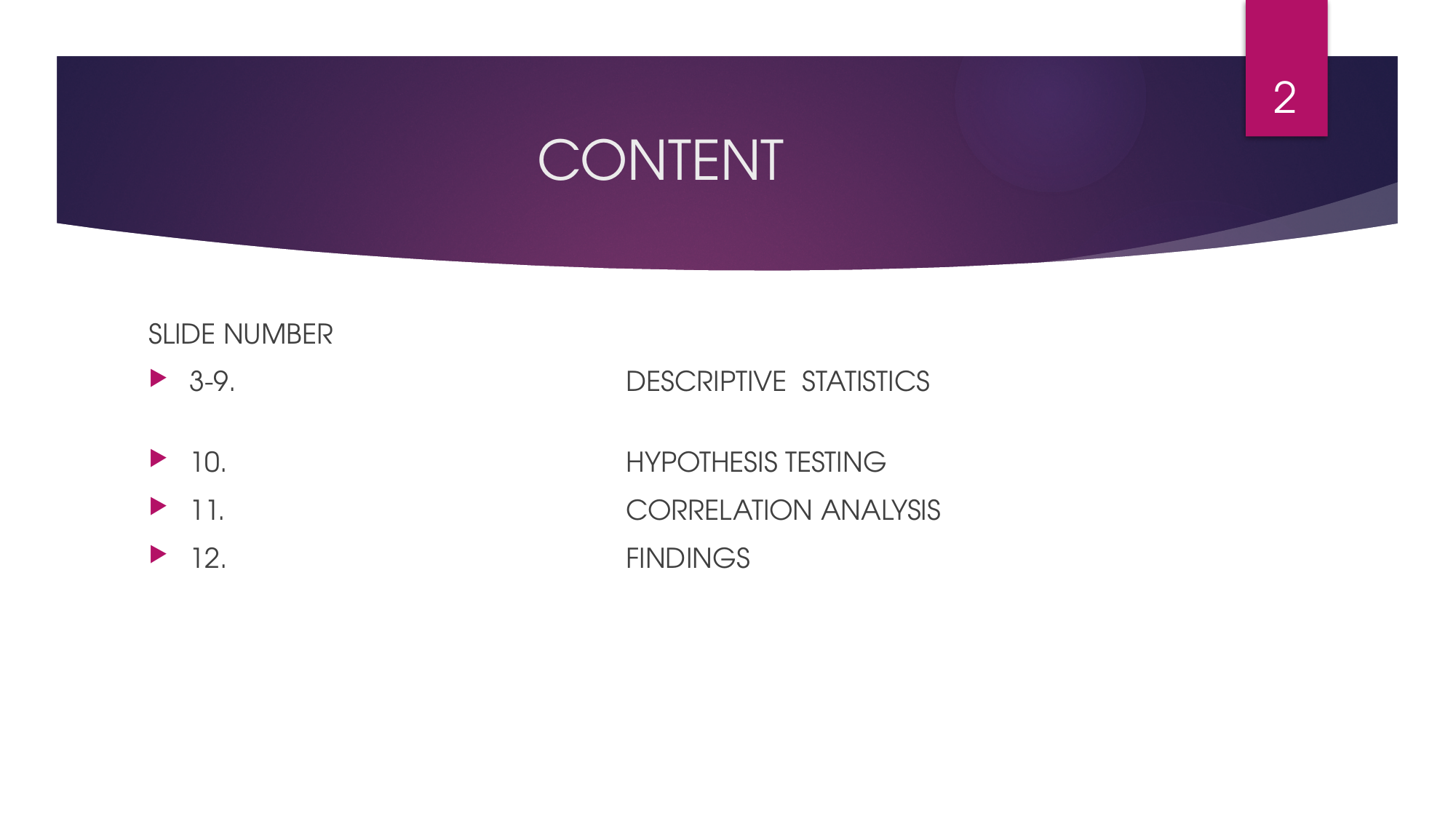

2
# CONTENT
SLIDE NUMBER
3-9.				DESCRIPTIVE  STATISTICS
10.				HYPOTHESIS TESTING
11.				CORRELATION ANALYSIS
12.				FINDINGS